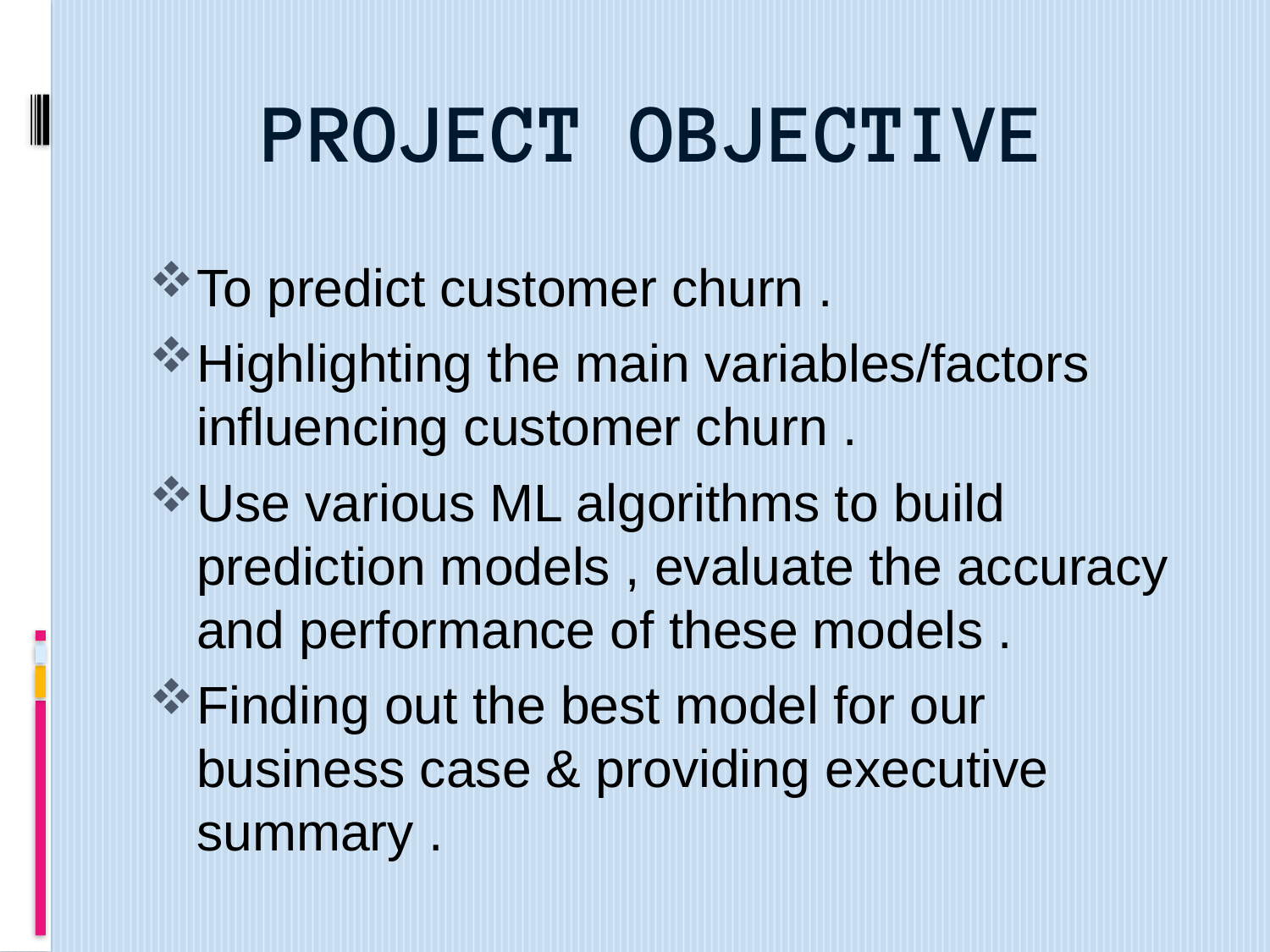

# PROJECT OBJECTIVE
To predict customer churn .
Highlighting the main variables/factors influencing customer churn .
Use various ML algorithms to build prediction models , evaluate the accuracy and performance of these models .
Finding out the best model for our business case & providing executive summary .